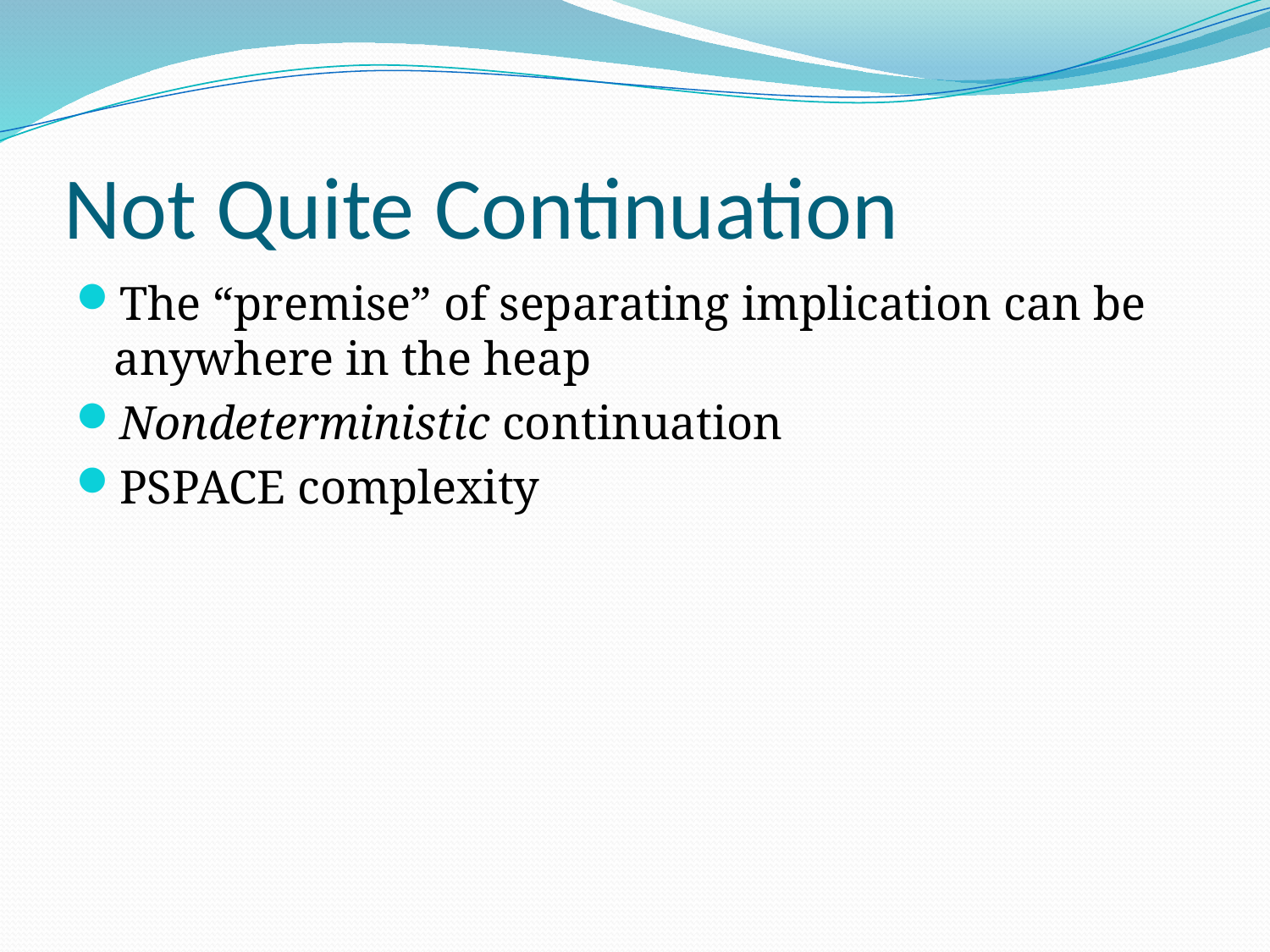

# Not Quite Continuation
The “premise” of separating implication can be anywhere in the heap
Nondeterministic continuation
PSPACE complexity